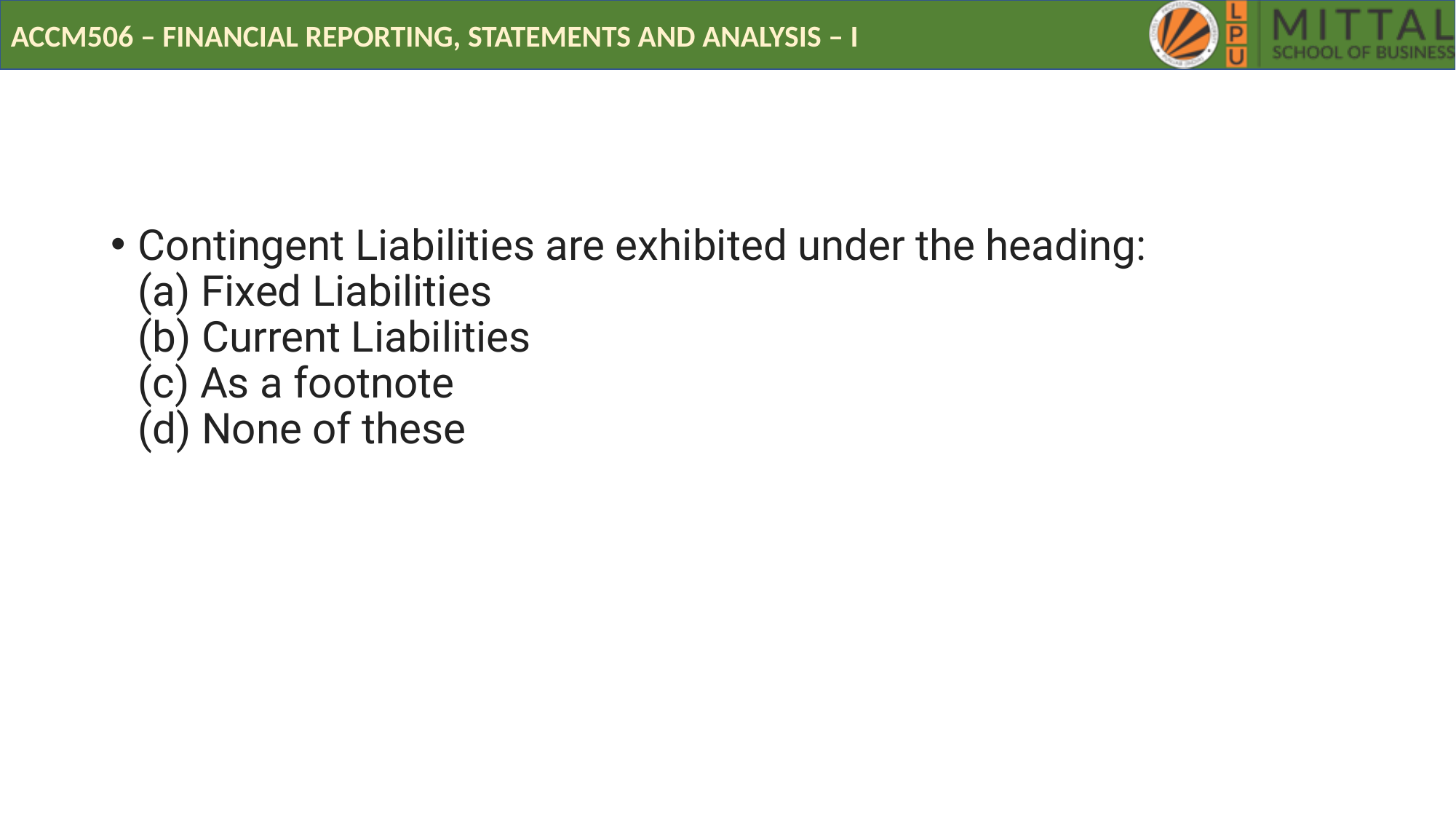

#
Contingent Liabilities are exhibited under the heading:
(a) Fixed Liabilities
(b) Current Liabilities
(c) As a footnote
(d) None of these